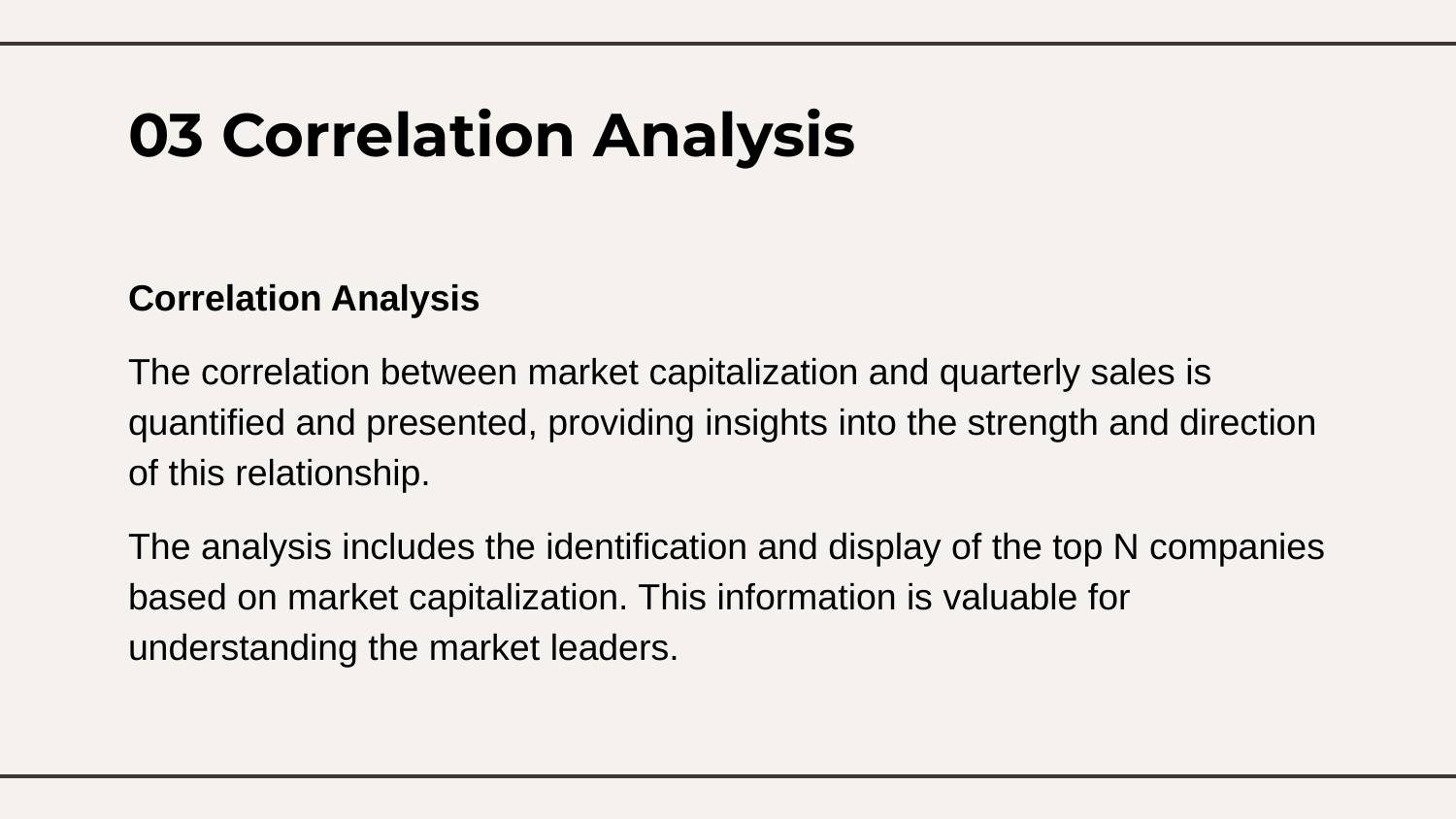

# 03 Correlation Analysis

Correlation Analysis
The correlation between market capitalization and quarterly sales is quantified and presented, providing insights into the strength and direction of this relationship.
The analysis includes the identification and display of the top N companies based on market capitalization. This information is valuable for understanding the market leaders.